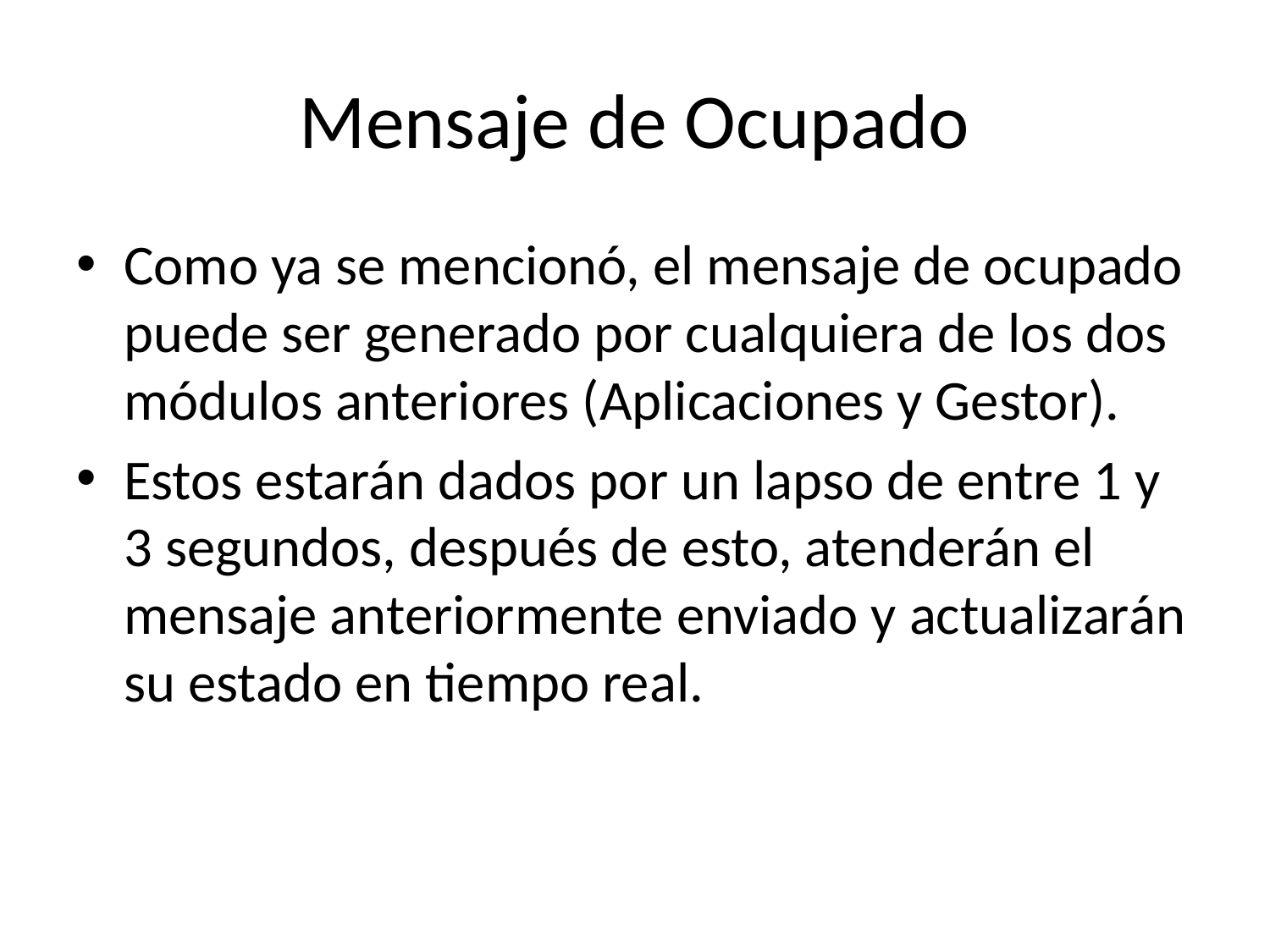

# Mensaje de Ocupado
Como ya se mencionó, el mensaje de ocupado puede ser generado por cualquiera de los dos módulos anteriores (Aplicaciones y Gestor).
Estos estarán dados por un lapso de entre 1 y 3 segundos, después de esto, atenderán el mensaje anteriormente enviado y actualizarán su estado en tiempo real.